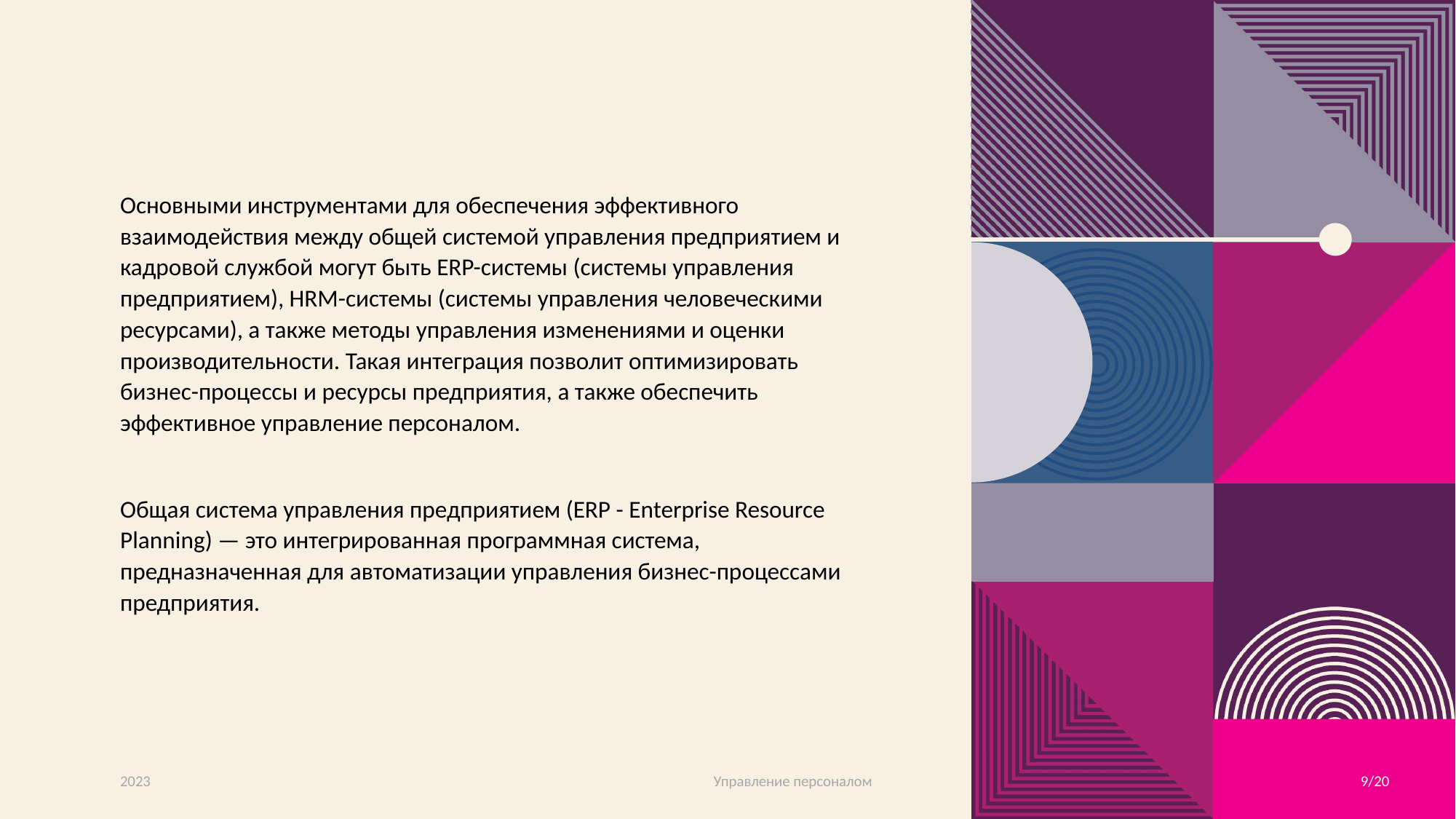

Основными инструментами для обеспечения эффективного взаимодействия между общей системой управления предприятием и кадровой службой могут быть ERP-системы (системы управления предприятием), HRM-системы (системы управления человеческими ресурсами), а также методы управления изменениями и оценки производительности. Такая интеграция позволит оптимизировать бизнес-процессы и ресурсы предприятия, а также обеспечить эффективное управление персоналом.

Общая система управления предприятием (ERP - Enterprise Resource Planning) — это интегрированная программная система, предназначенная для автоматизации управления бизнес-процессами предприятия.
2023
Управление персоналом
9/20